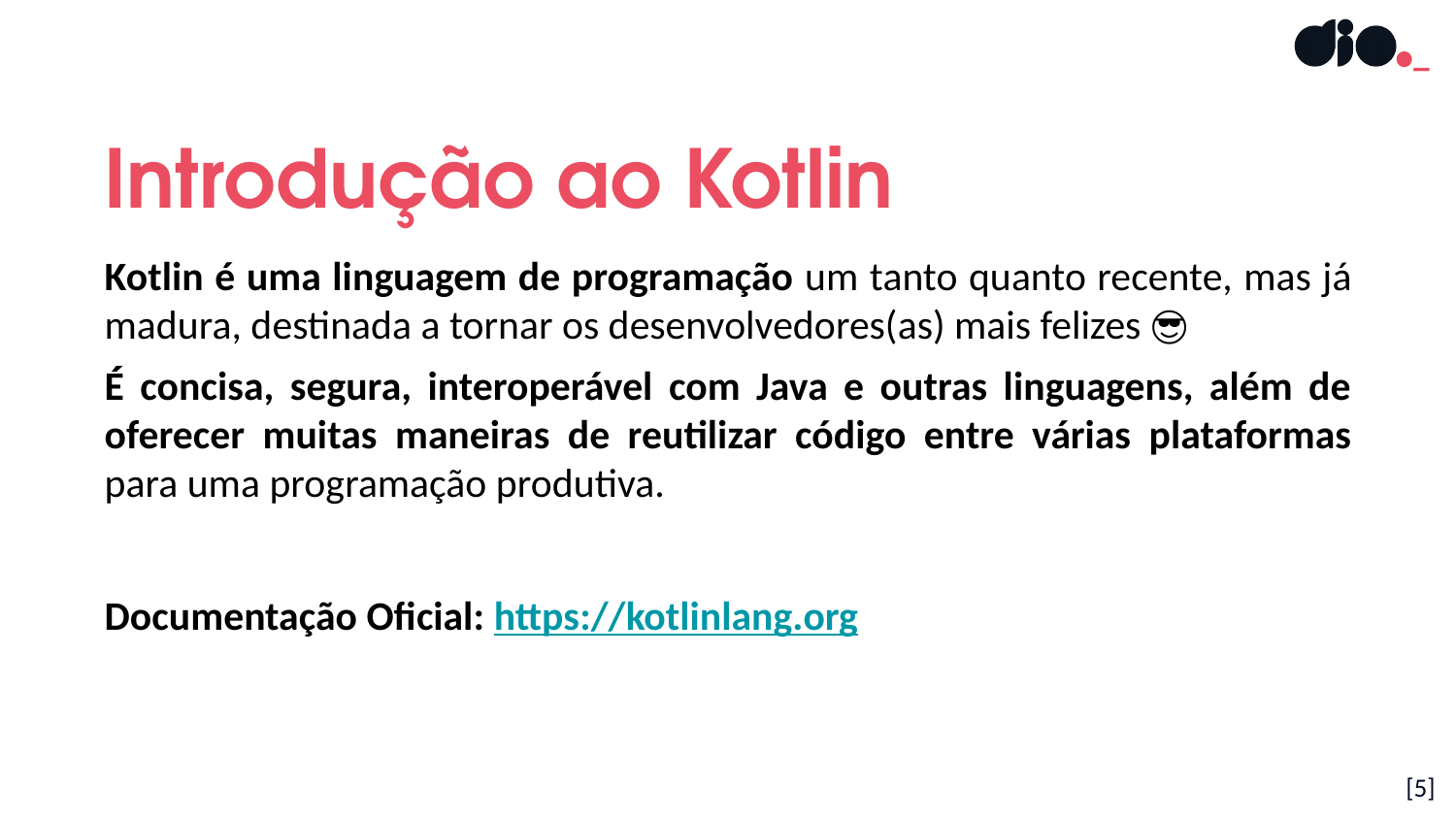

Introdução ao Kotlin
Kotlin é uma linguagem de programação um tanto quanto recente, mas já madura, destinada a tornar os desenvolvedores(as) mais felizes 😎
É concisa, segura, interoperável com Java e outras linguagens, além de oferecer muitas maneiras de reutilizar código entre várias plataformas para uma programação produtiva.

Documentação Oficial: https://kotlinlang.org
[5]